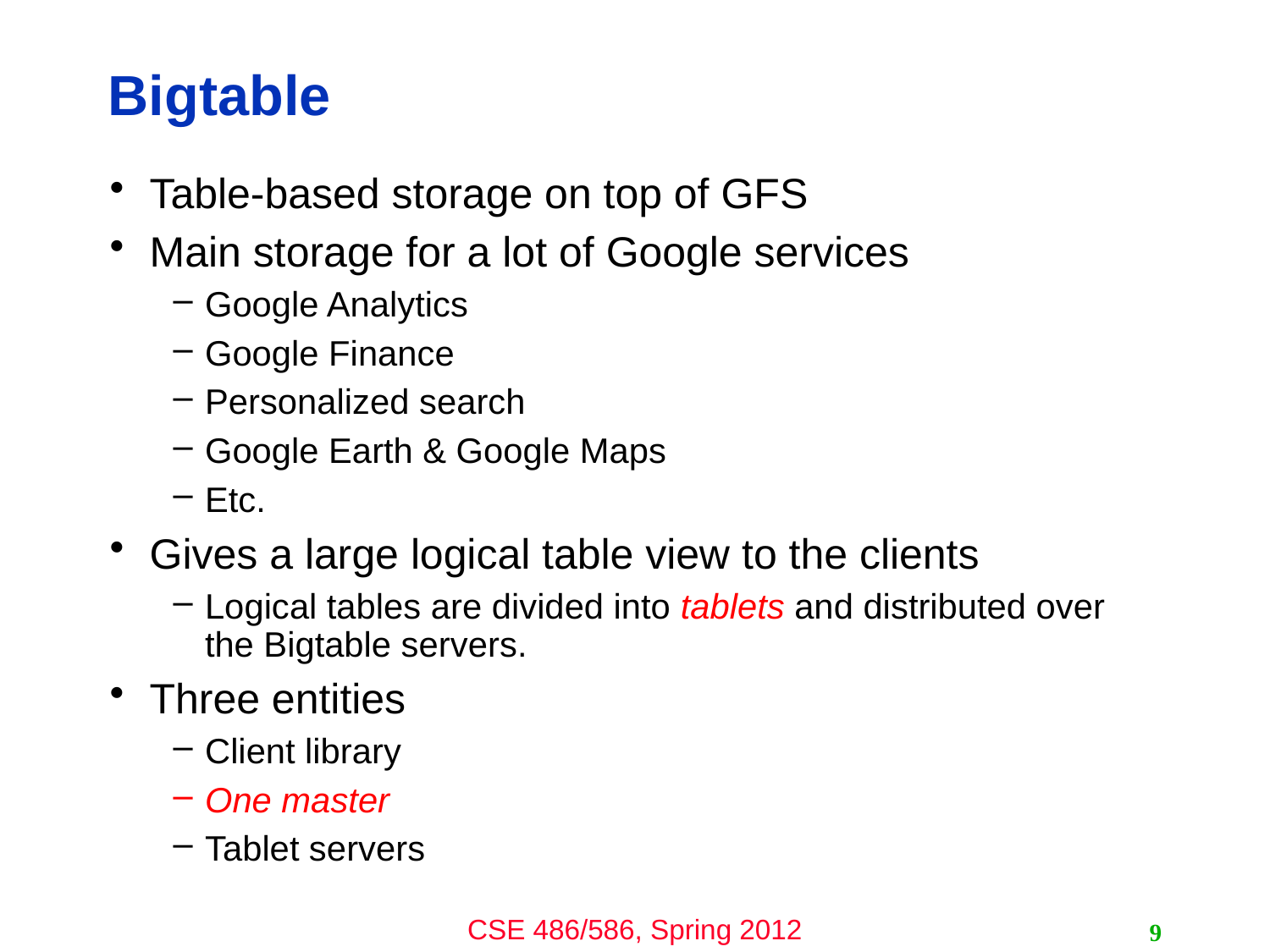

# Bigtable
Table-based storage on top of GFS
Main storage for a lot of Google services
Google Analytics
Google Finance
Personalized search
Google Earth & Google Maps
Etc.
Gives a large logical table view to the clients
Logical tables are divided into tablets and distributed over the Bigtable servers.
Three entities
Client library
One master
Tablet servers
9